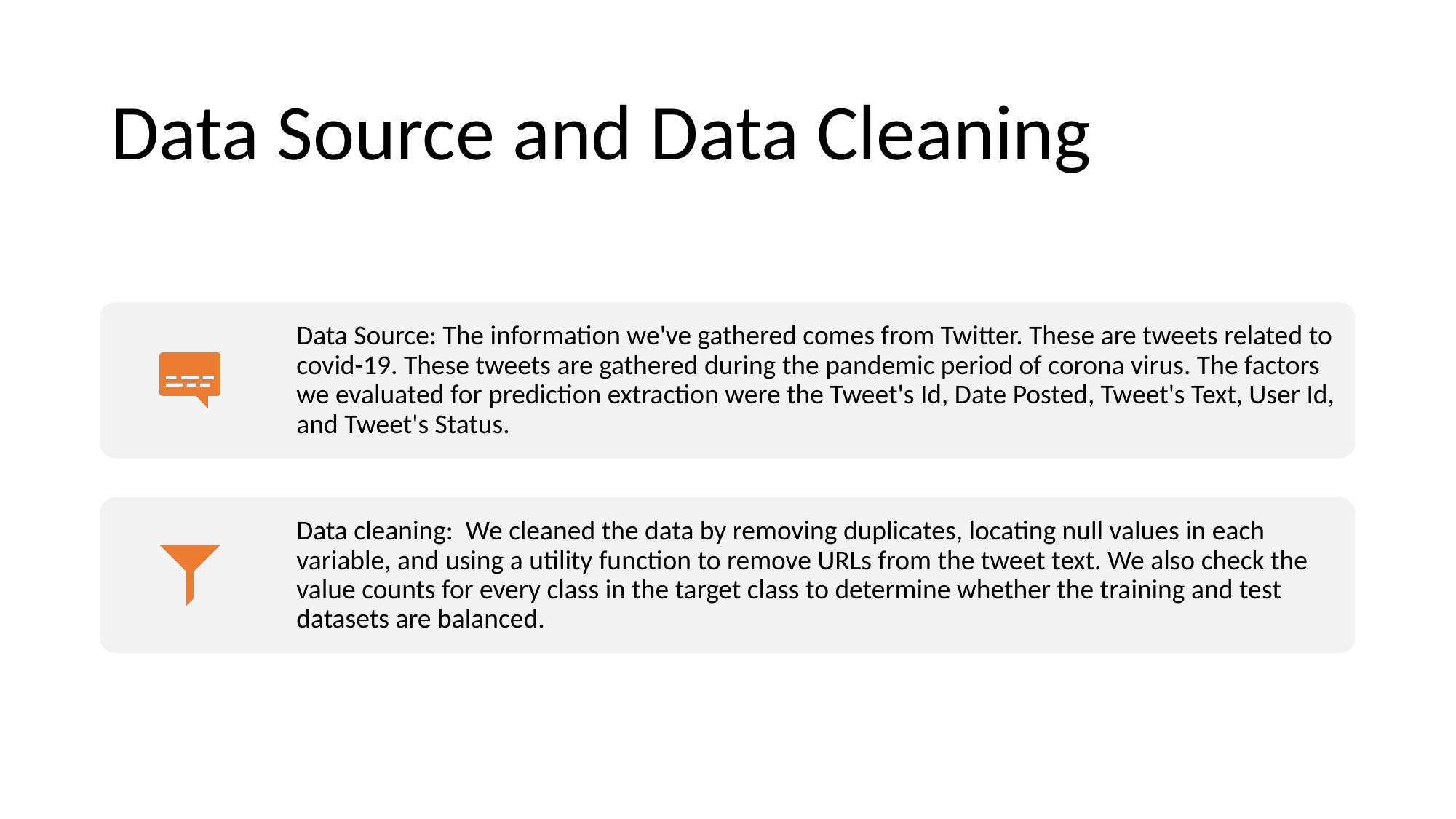

# Data Source and Data Cleaning
Data Source: The information we've gathered comes from Twitter. These are tweets related to covid-19. These tweets are gathered during the pandemic period of corona virus. The factors we evaluated for prediction extraction were the Tweet's Id, Date Posted, Tweet's Text, User Id, and Tweet's Status.
Data cleaning:  We cleaned the data by removing duplicates, locating null values in each variable, and using a utility function to remove URLs from the tweet text. We also check the value counts for every class in the target class to determine whether the training and test datasets are balanced.